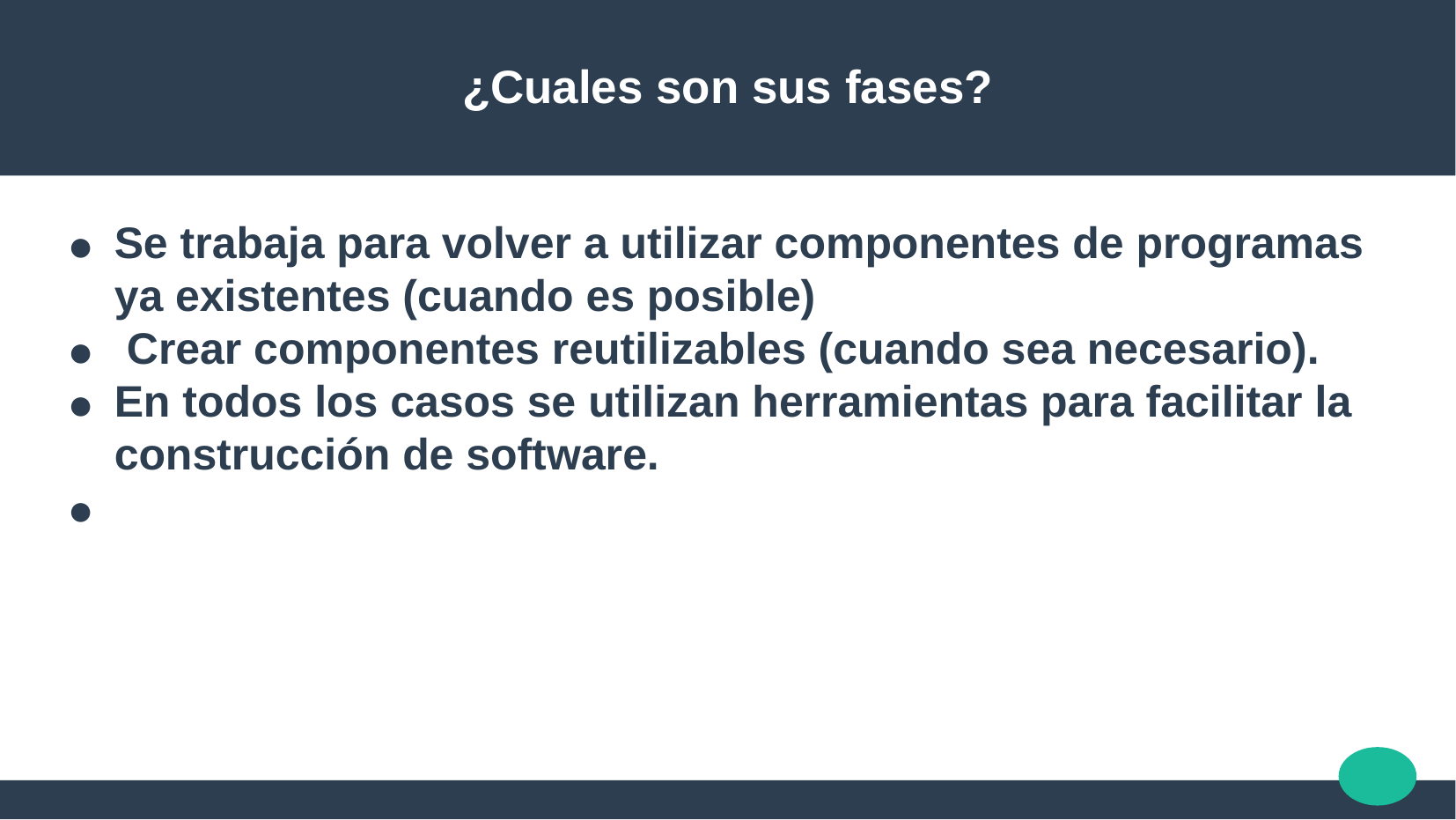

¿Cuales son sus fases?
Se trabaja para volver a utilizar componentes de programas ya existentes (cuando es posible)
 Crear componentes reutilizables (cuando sea necesario).
En todos los casos se utilizan herramientas para facilitar la construcción de software.